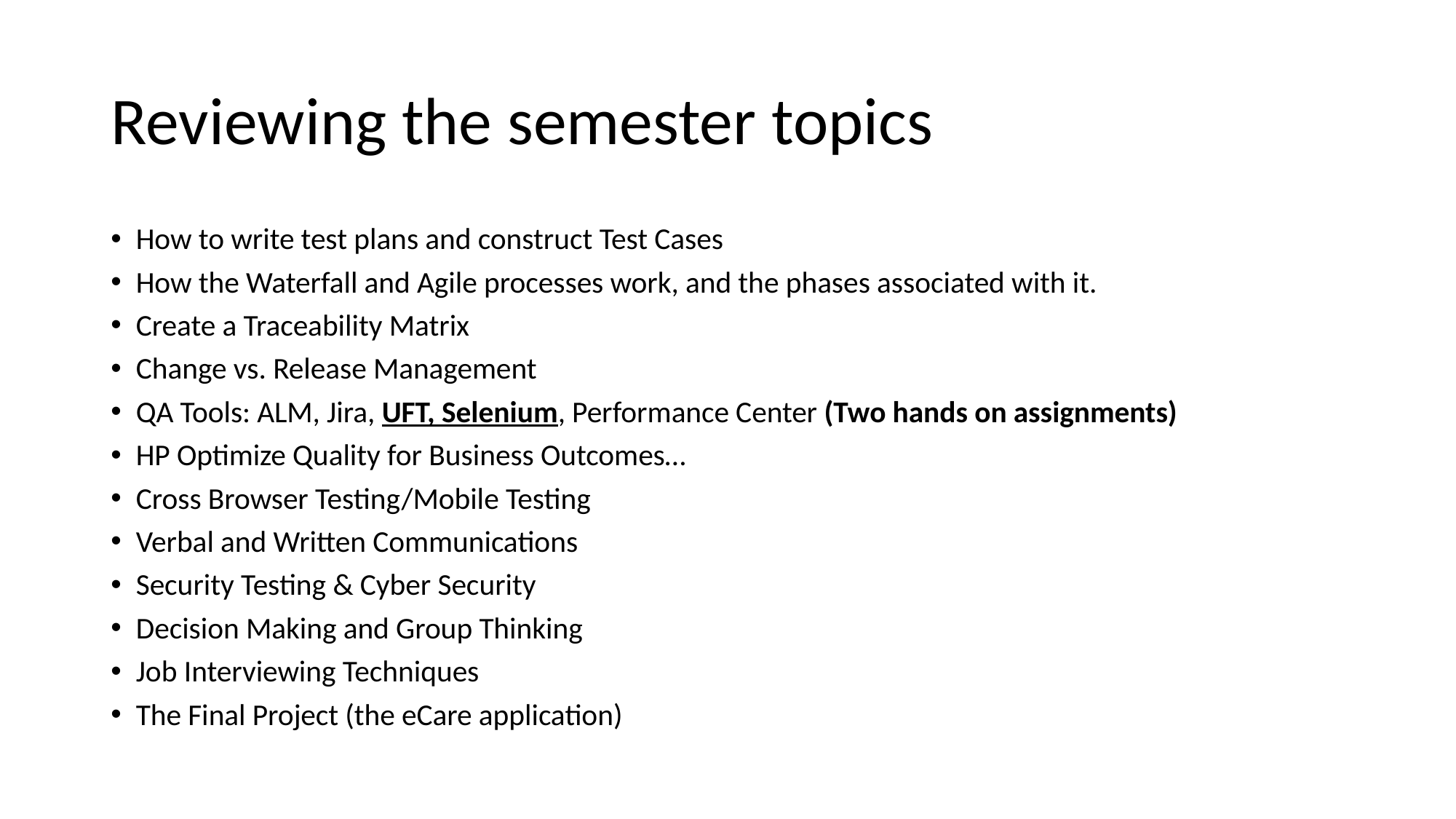

# Reviewing the semester topics
How to write test plans and construct Test Cases
How the Waterfall and Agile processes work, and the phases associated with it.
Create a Traceability Matrix
Change vs. Release Management
QA Tools: ALM, Jira, UFT, Selenium, Performance Center (Two hands on assignments)
HP Optimize Quality for Business Outcomes…
Cross Browser Testing/Mobile Testing
Verbal and Written Communications
Security Testing & Cyber Security
Decision Making and Group Thinking
Job Interviewing Techniques
The Final Project (the eCare application)